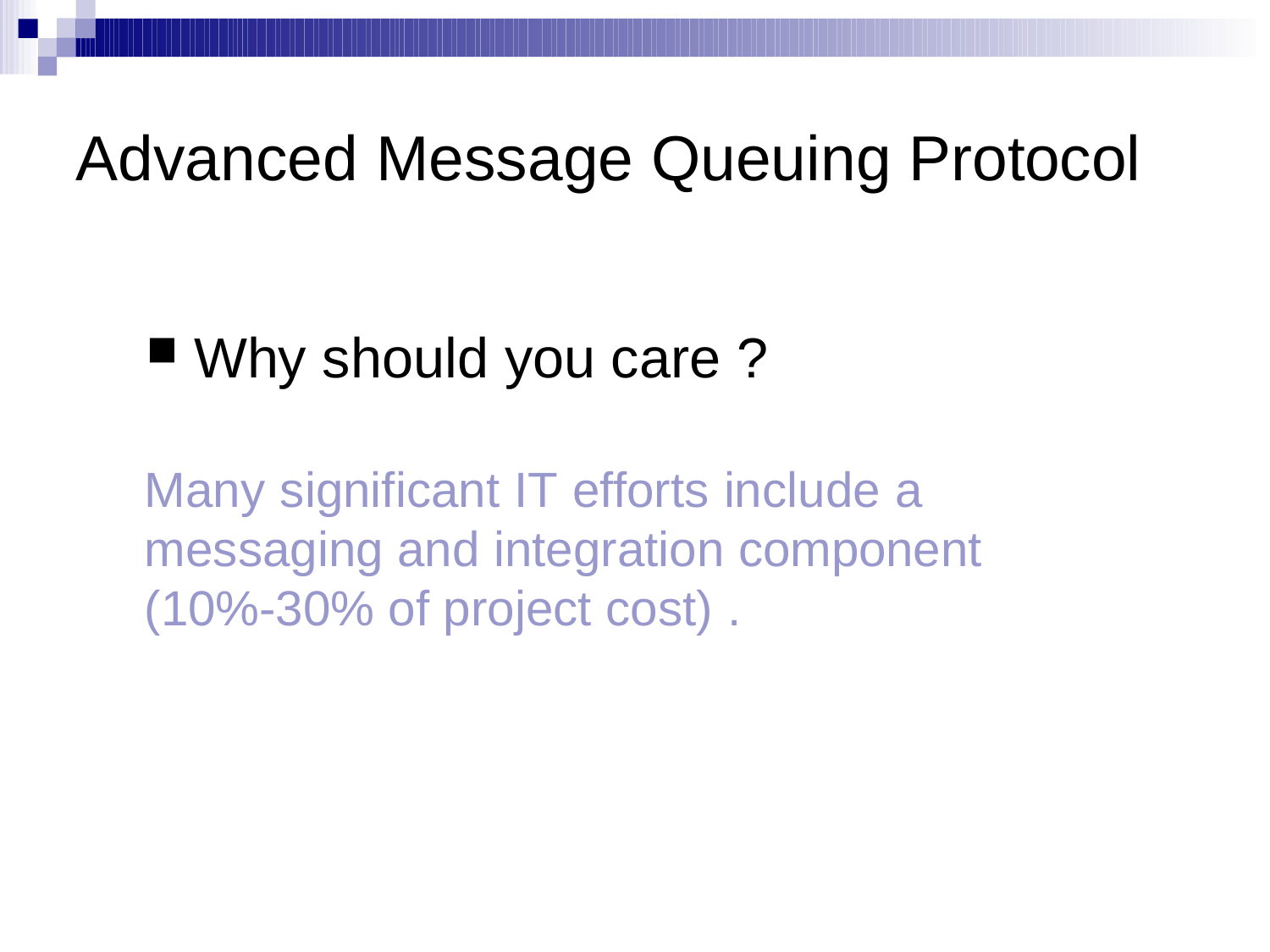

Advanced Message Queuing Protocol
Why should you care ?

Many significant IT efforts include a messaging and integration component (10%-30% of project cost) .